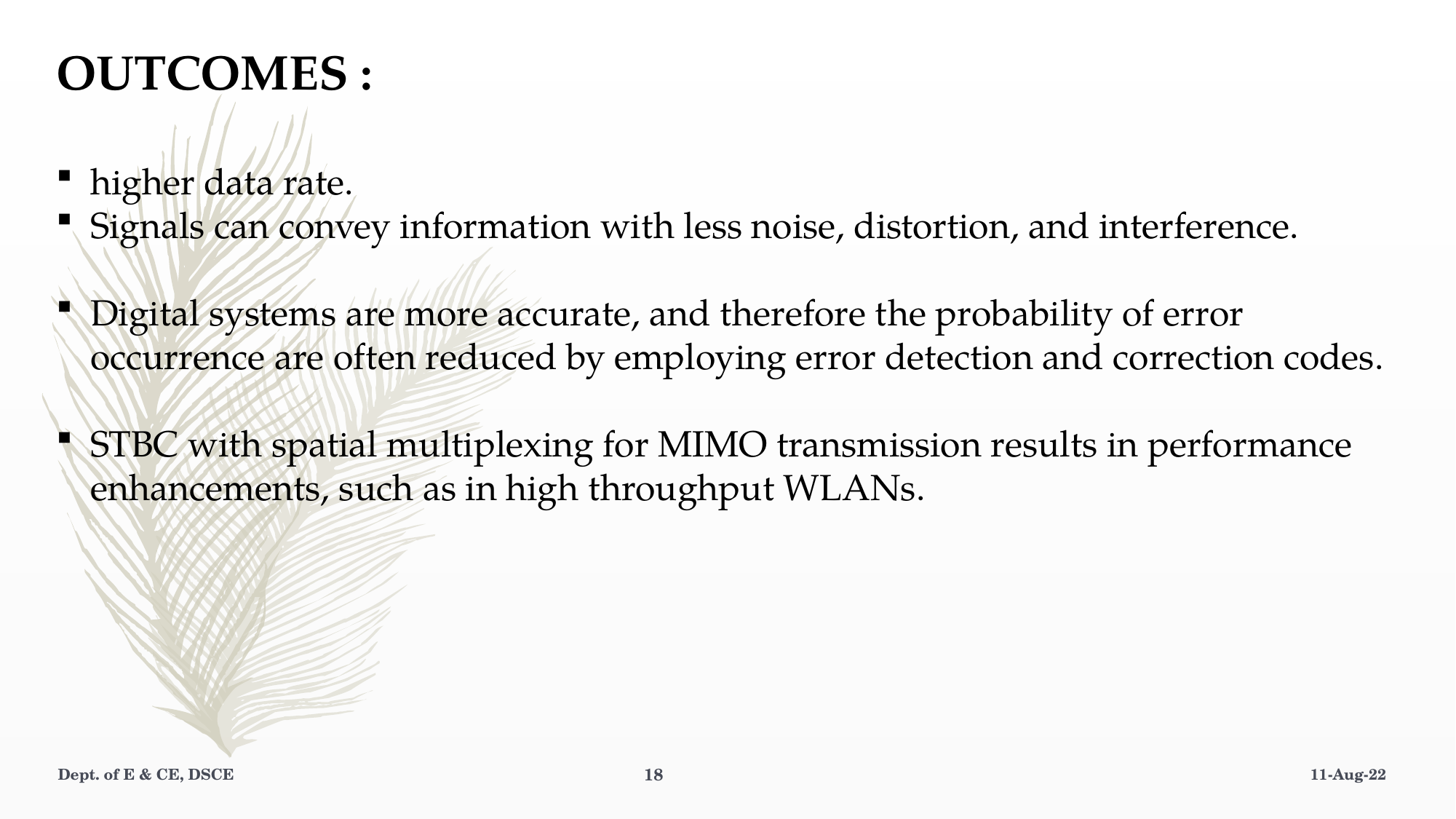

OUTCOMES :

higher data rate.
Signals can convey information with less noise, distortion, and interference.

Digital systems are more accurate, and therefore the probability of error occurrence are often reduced by employing error detection and correction codes.

STBC with spatial multiplexing for MIMO transmission results in performance enhancements, such as in high throughput WLANs.
Dept. of E & CE, DSCE
18
11-Aug-22